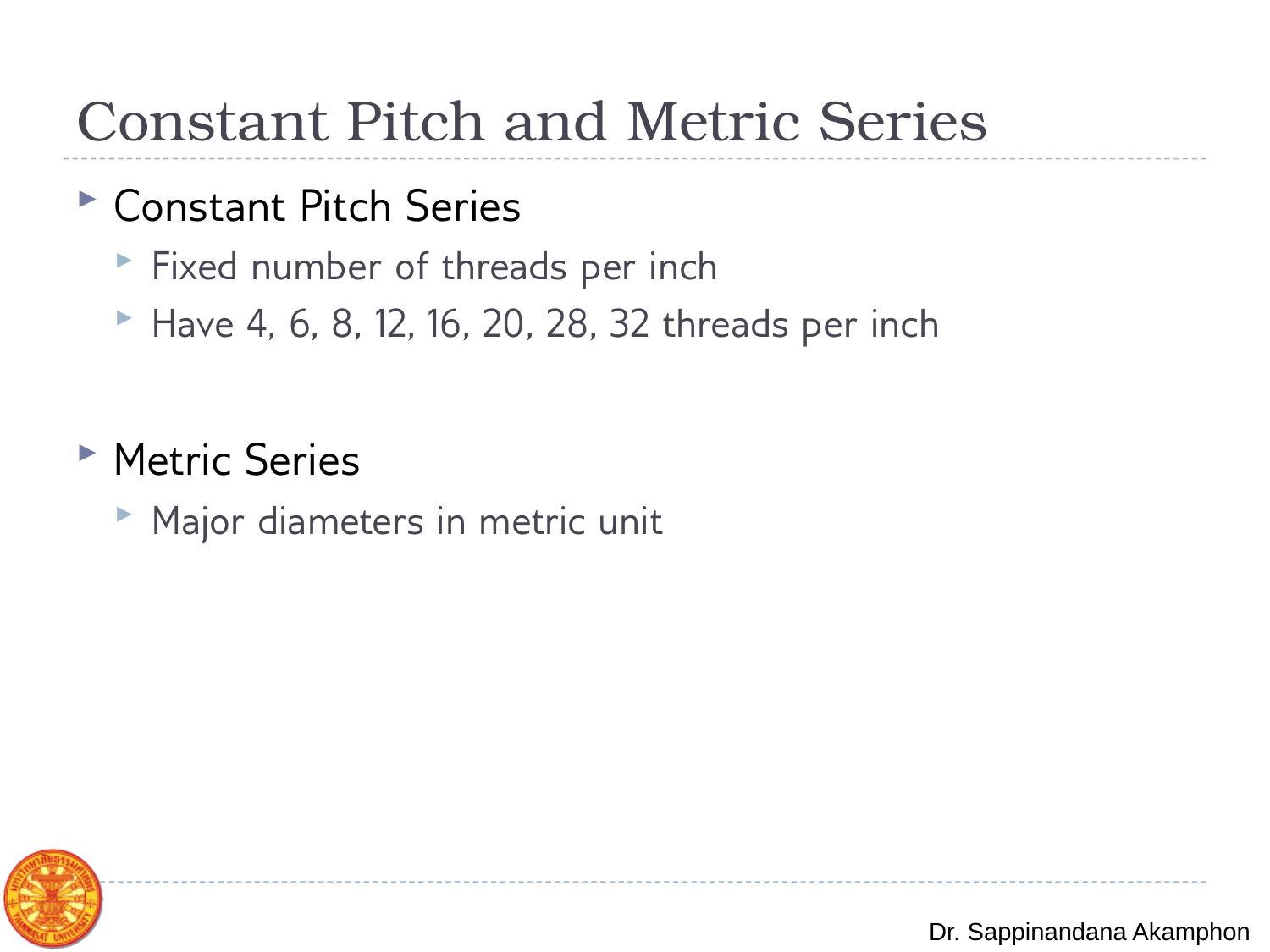

# Constant Pitch and Metric Series
Constant Pitch Series
Fixed number of threads per inch
Have 4, 6, 8, 12, 16, 20, 28, 32 threads per inch

Metric Series
Major diameters in metric unit